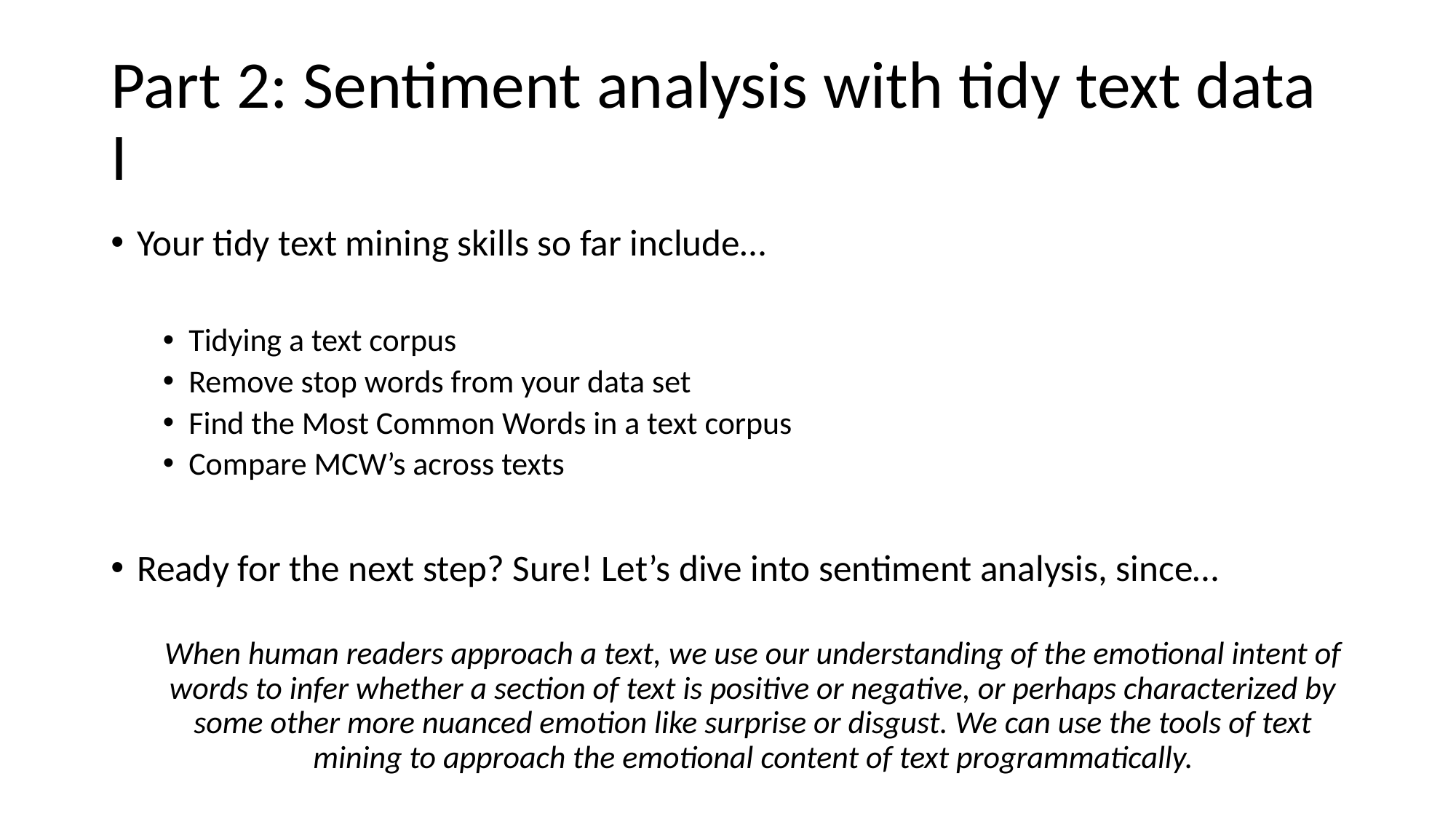

# Part 2: Sentiment analysis with tidy text data I
Your tidy text mining skills so far include…

Tidying a text corpus
Remove stop words from your data set
Find the Most Common Words in a text corpus
Compare MCW’s across texts

Ready for the next step? Sure! Let’s dive into sentiment analysis, since…

When human readers approach a text, we use our understanding of the emotional intent of words to infer whether a section of text is positive or negative, or perhaps characterized by some other more nuanced emotion like surprise or disgust. We can use the tools of text mining to approach the emotional content of text programmatically.